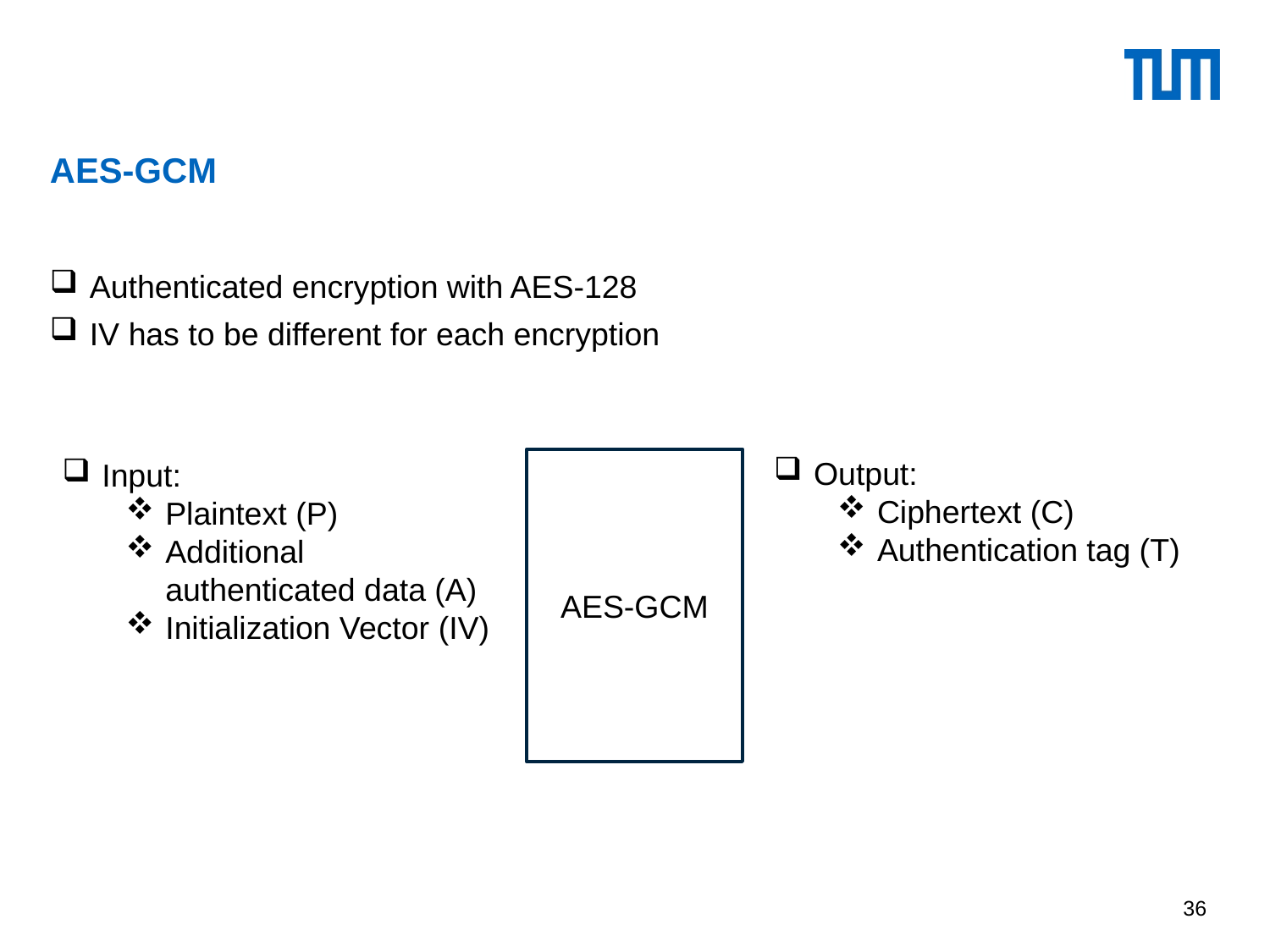

# AES-GCM

Authenticated encryption with AES-128
IV has to be different for each encryption

Output:
Ciphertext (C)
Authentication tag (T)

Input:
Plaintext (P)
Additional authenticated data (A)
Initialization Vector (IV)
AES-GCM
36